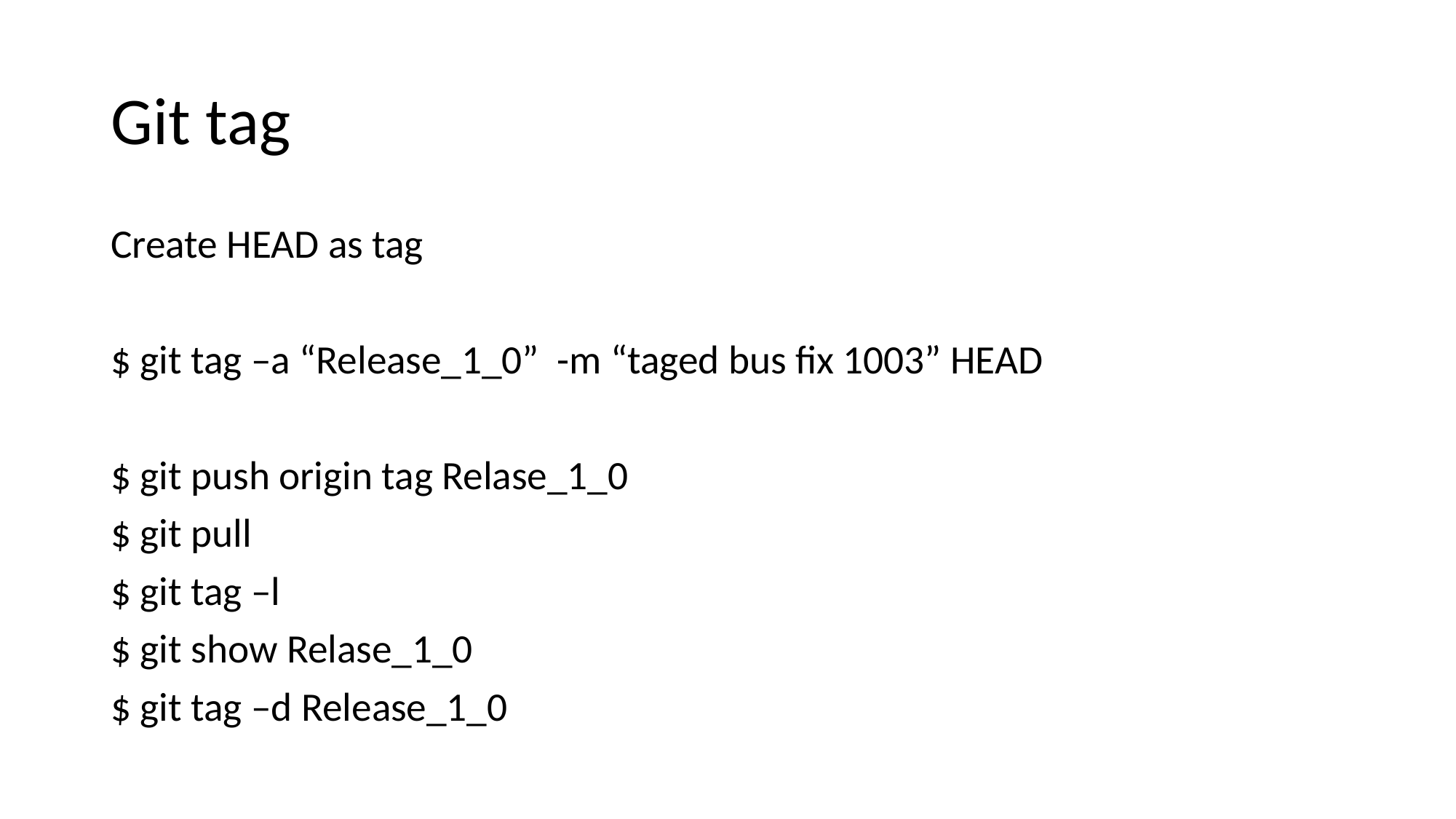

# Git tag
Create HEAD as tag

$ git tag –a “Release_1_0”  -m “taged bus fix 1003” HEAD

$ git push origin tag Relase_1_0
$ git pull
$ git tag –l
$ git show Relase_1_0
$ git tag –d Release_1_0